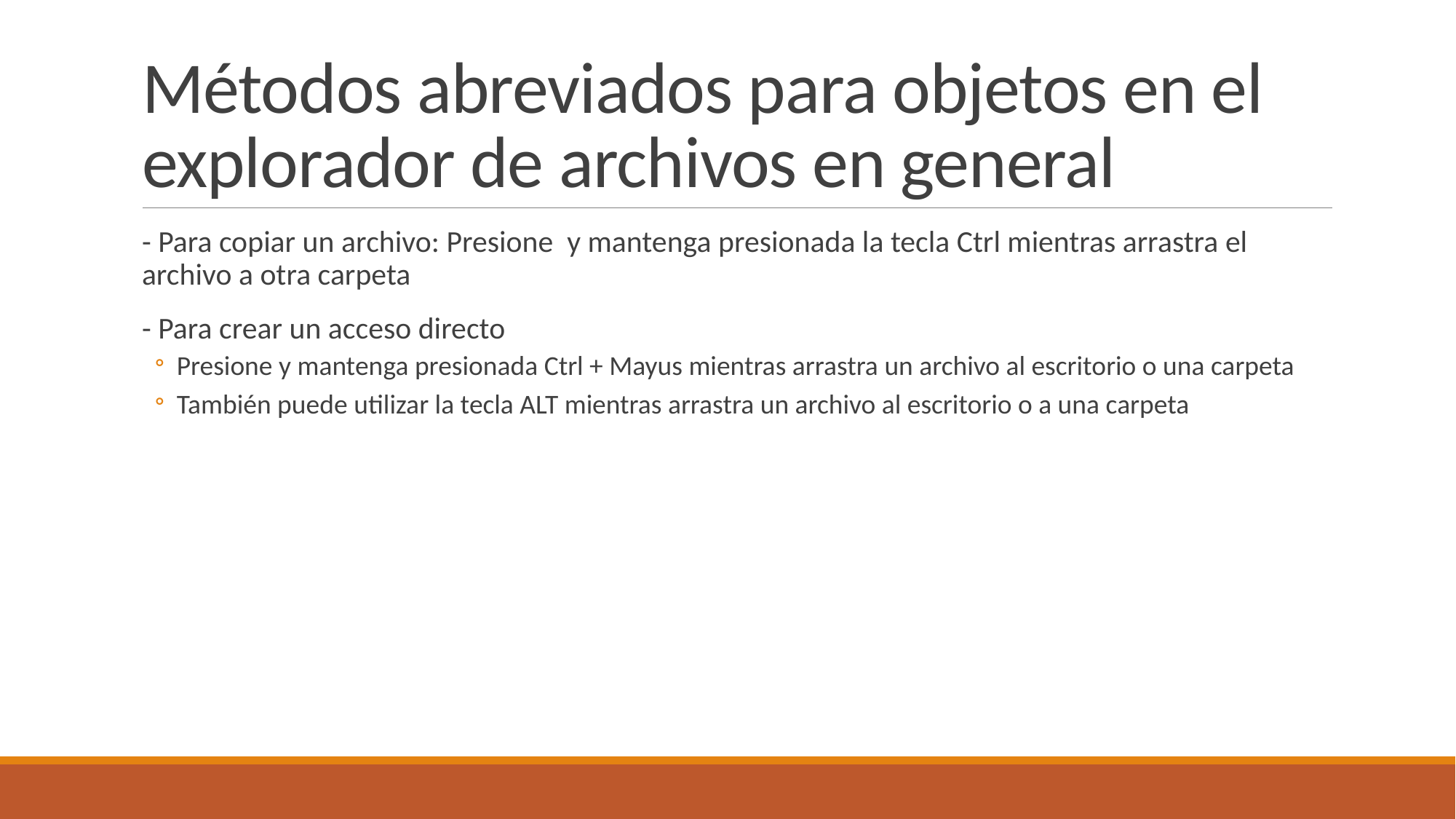

# Métodos abreviados para objetos en el explorador de archivos en general
- Para copiar un archivo: Presione  y mantenga presionada la tecla Ctrl mientras arrastra el archivo a otra carpeta
- Para crear un acceso directo
Presione y mantenga presionada Ctrl + Mayus mientras arrastra un archivo al escritorio o una carpeta
También puede utilizar la tecla ALT mientras arrastra un archivo al escritorio o a una carpeta